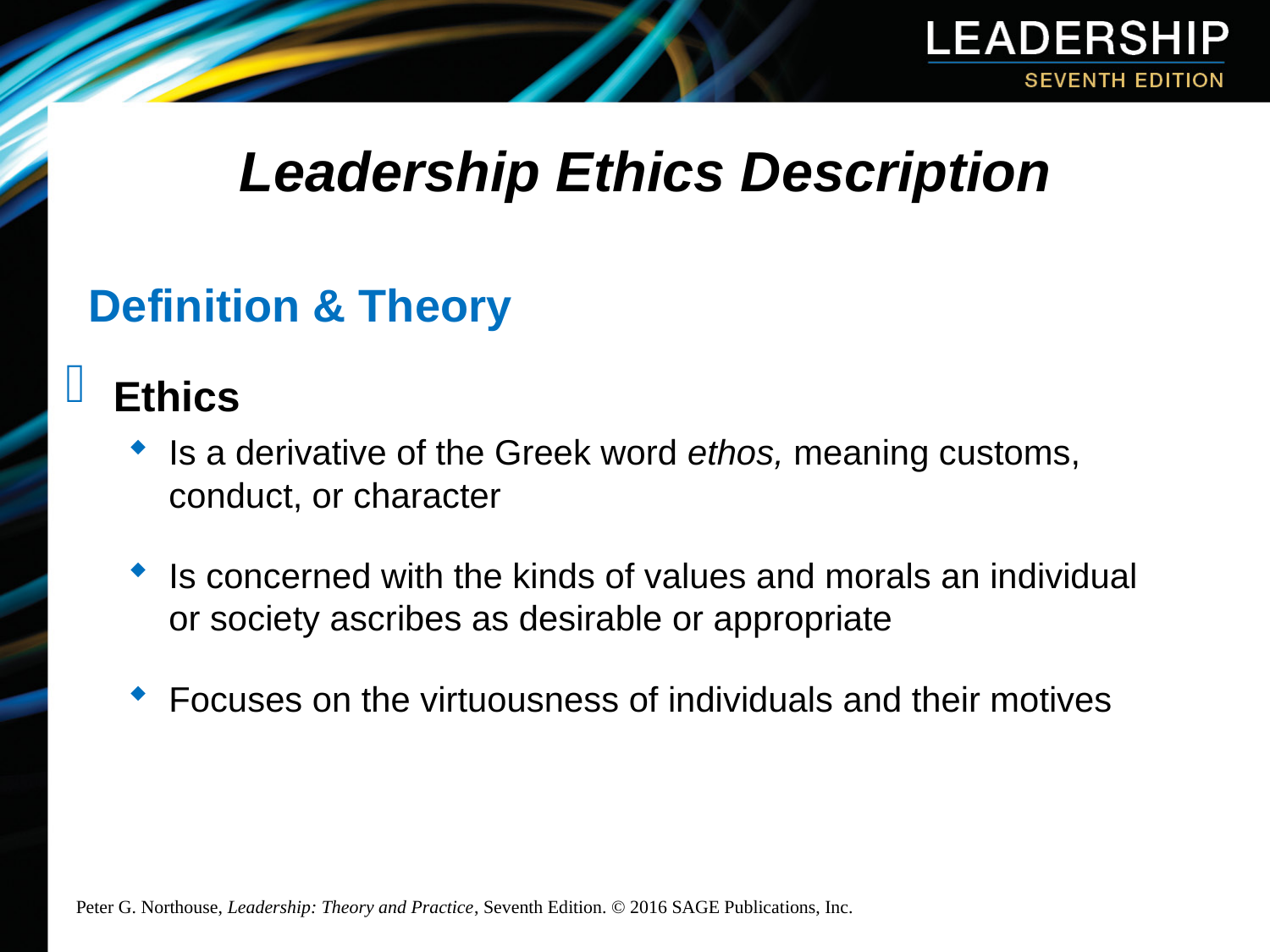

# Leadership Ethics Description
Definition & Theory
Ethics
Is a derivative of the Greek word ethos, meaning customs, conduct, or character
Is concerned with the kinds of values and morals an individual or society ascribes as desirable or appropriate
Focuses on the virtuousness of individuals and their motives
Peter G. Northouse, Leadership: Theory and Practice, Seventh Edition. © 2016 SAGE Publications, Inc.